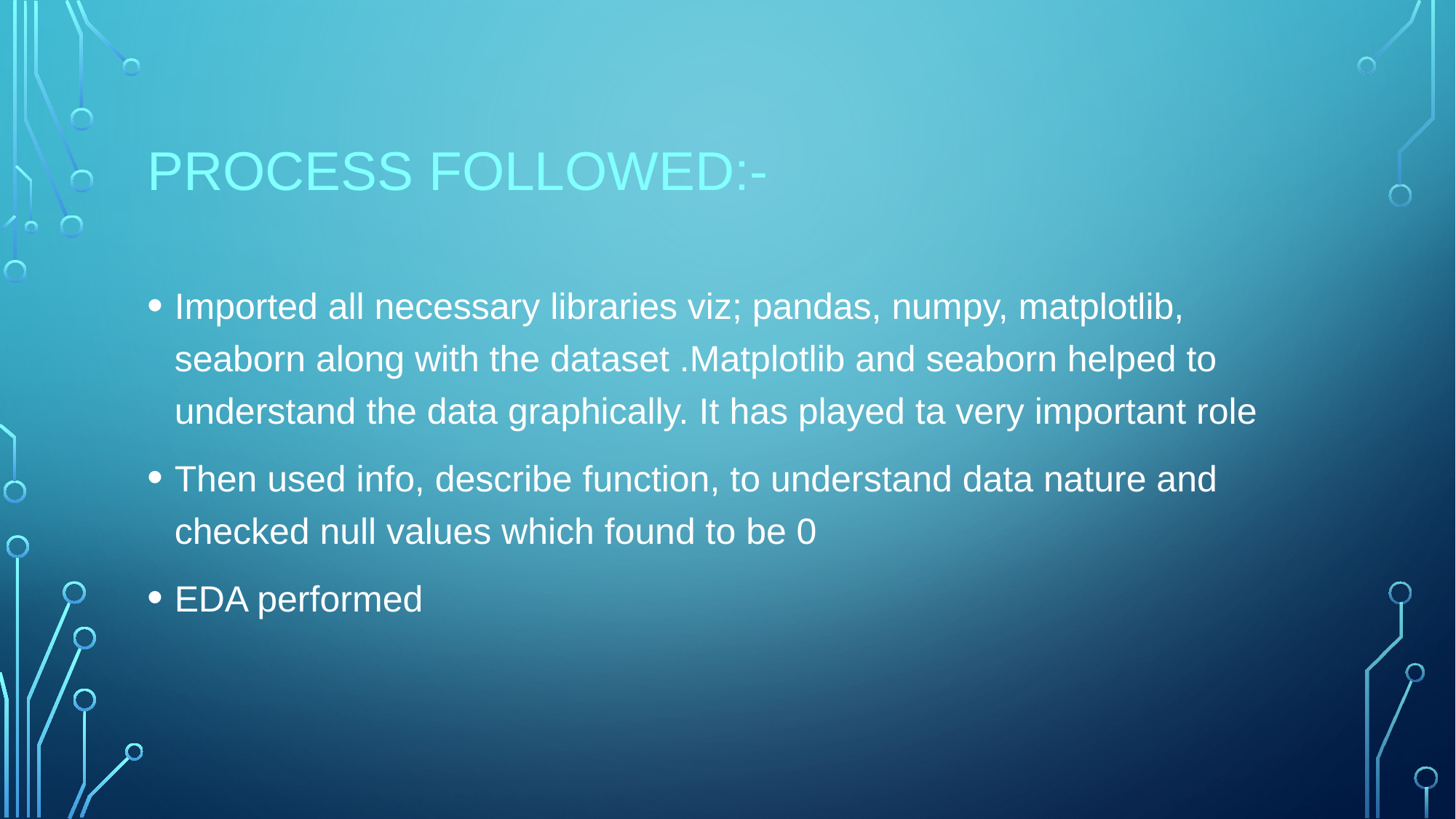

# PROCESS FOLLOWED:-
Imported all necessary libraries viz; pandas, numpy, matplotlib, seaborn along with the dataset .Matplotlib and seaborn helped to understand the data graphically. It has played ta very important role
Then used info, describe function, to understand data nature and checked null values which found to be 0
EDA performed